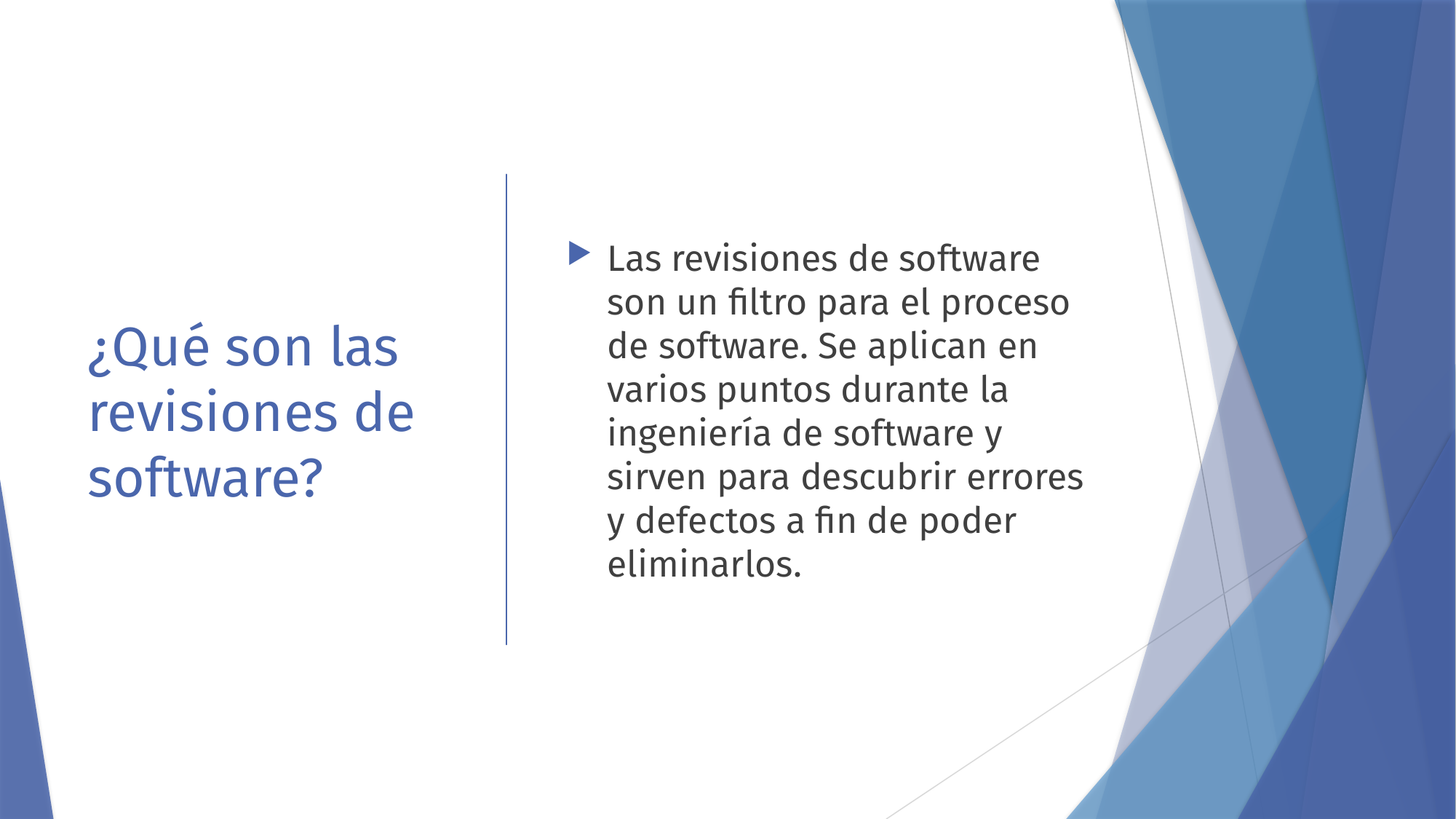

# ¿Qué son las revisiones de software?
Las revisiones de software son un filtro para el proceso de software. Se aplican en varios puntos durante la ingeniería de software y sirven para descubrir errores y defectos a fin de poder eliminarlos.